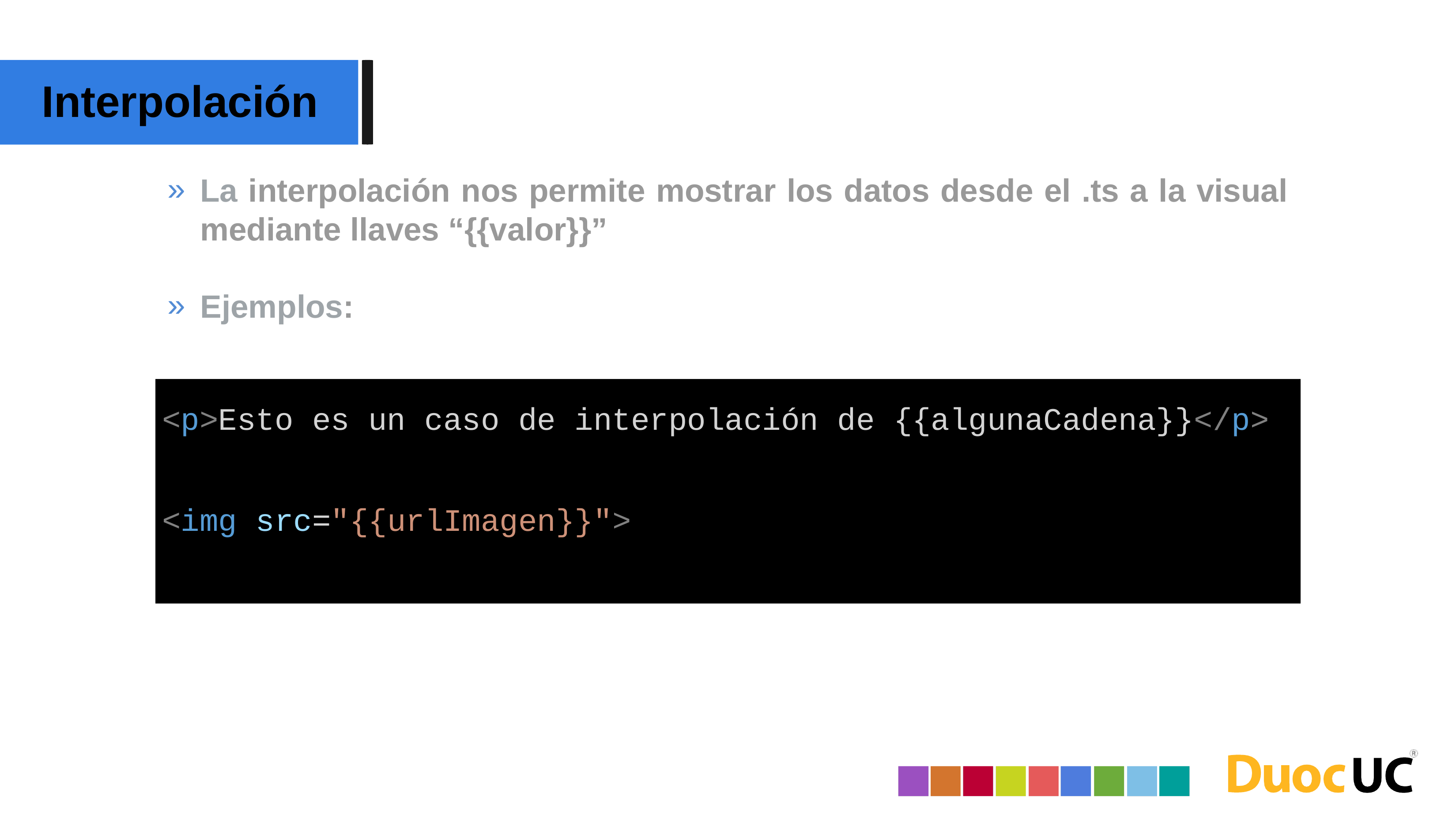

Interpolación
La interpolación nos permite mostrar los datos desde el .ts a la visual mediante llaves “{{valor}}”

Ejemplos:
<p>Esto es un caso de interpolación de {{algunaCadena}}</p>

<img src="{{urlImagen}}">